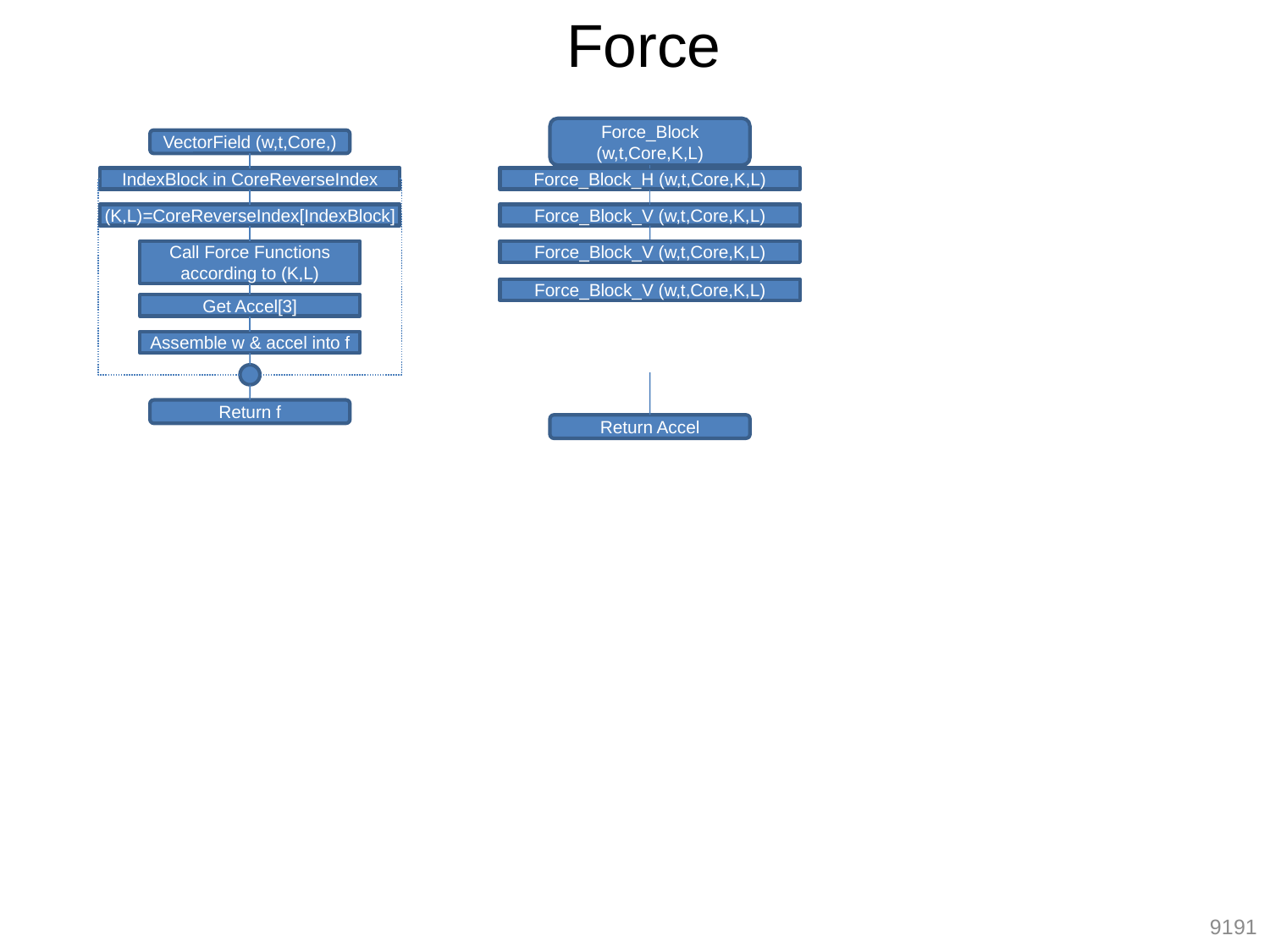

# Force
VectorField (w,t,Core,)
Force_Block (w,t,Core,K,L)
IndexBlock in CoreReverseIndex
Force_Block_H (w,t,Core,K,L)
(K,L)=CoreReverseIndex[IndexBlock]
Force_Block_V (w,t,Core,K,L)
Call Force Functions
according to (K,L)
Force_Block_V (w,t,Core,K,L)
Force_Block_V (w,t,Core,K,L)
Get Accel[3]
Assemble w & accel into f

Return f
Return Accel
9191